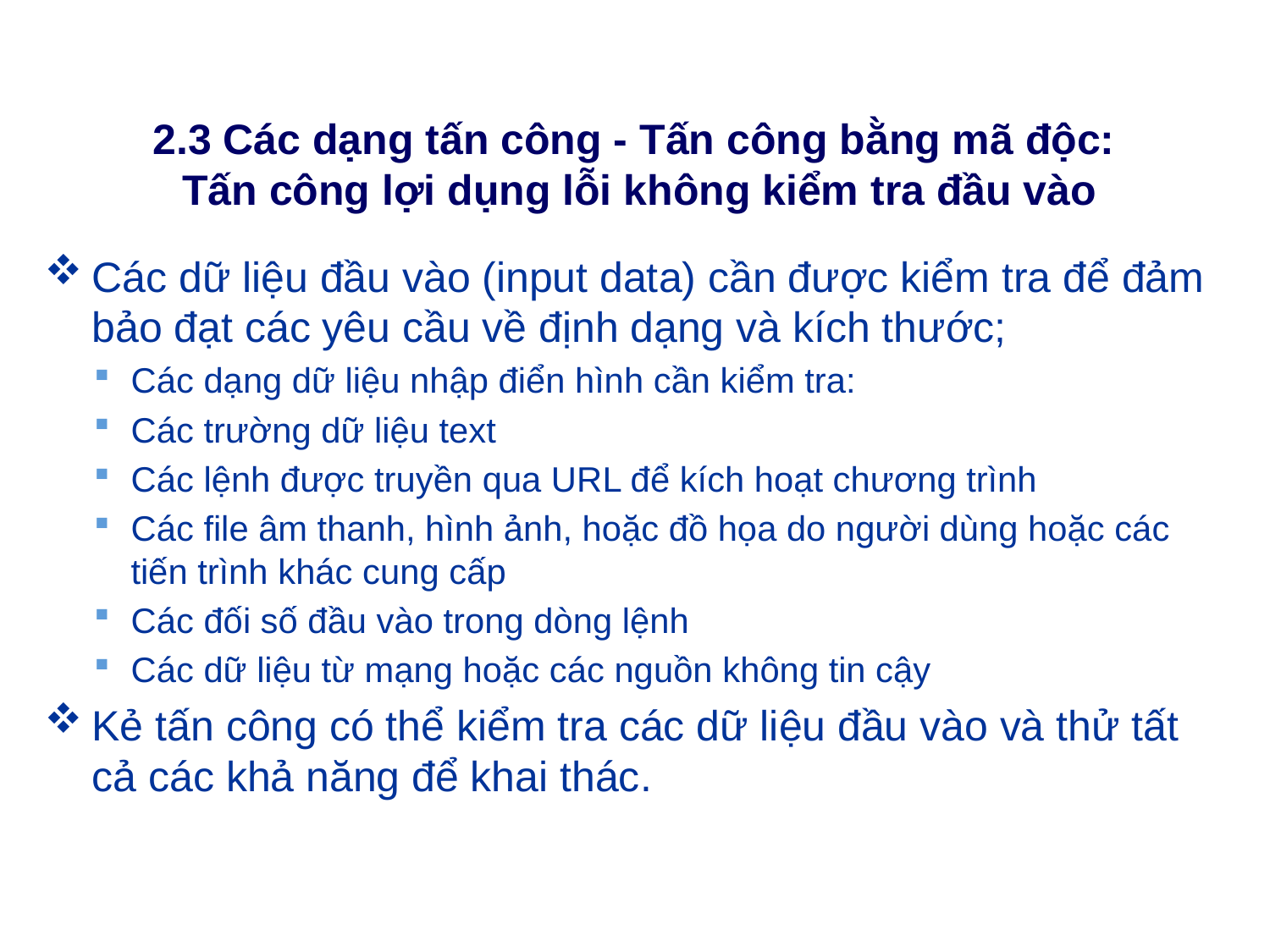

# 2.3 Các dạng tấn công - Tấn công bằng mã độc: Tấn công lợi dụng lỗi không kiểm tra đầu vào
Các dữ liệu đầu vào (input data) cần được kiểm tra để đảm bảo đạt các yêu cầu về định dạng và kích thước;
Các dạng dữ liệu nhập điển hình cần kiểm tra:
Các trường dữ liệu text
Các lệnh được truyền qua URL để kích hoạt chương trình
Các file âm thanh, hình ảnh, hoặc đồ họa do người dùng hoặc các
tiến trình khác cung cấp
Các đối số đầu vào trong dòng lệnh
Các dữ liệu từ mạng hoặc các nguồn không tin cậy
Kẻ tấn công có thể kiểm tra các dữ liệu đầu vào và thử tất cả các khả năng để khai thác.